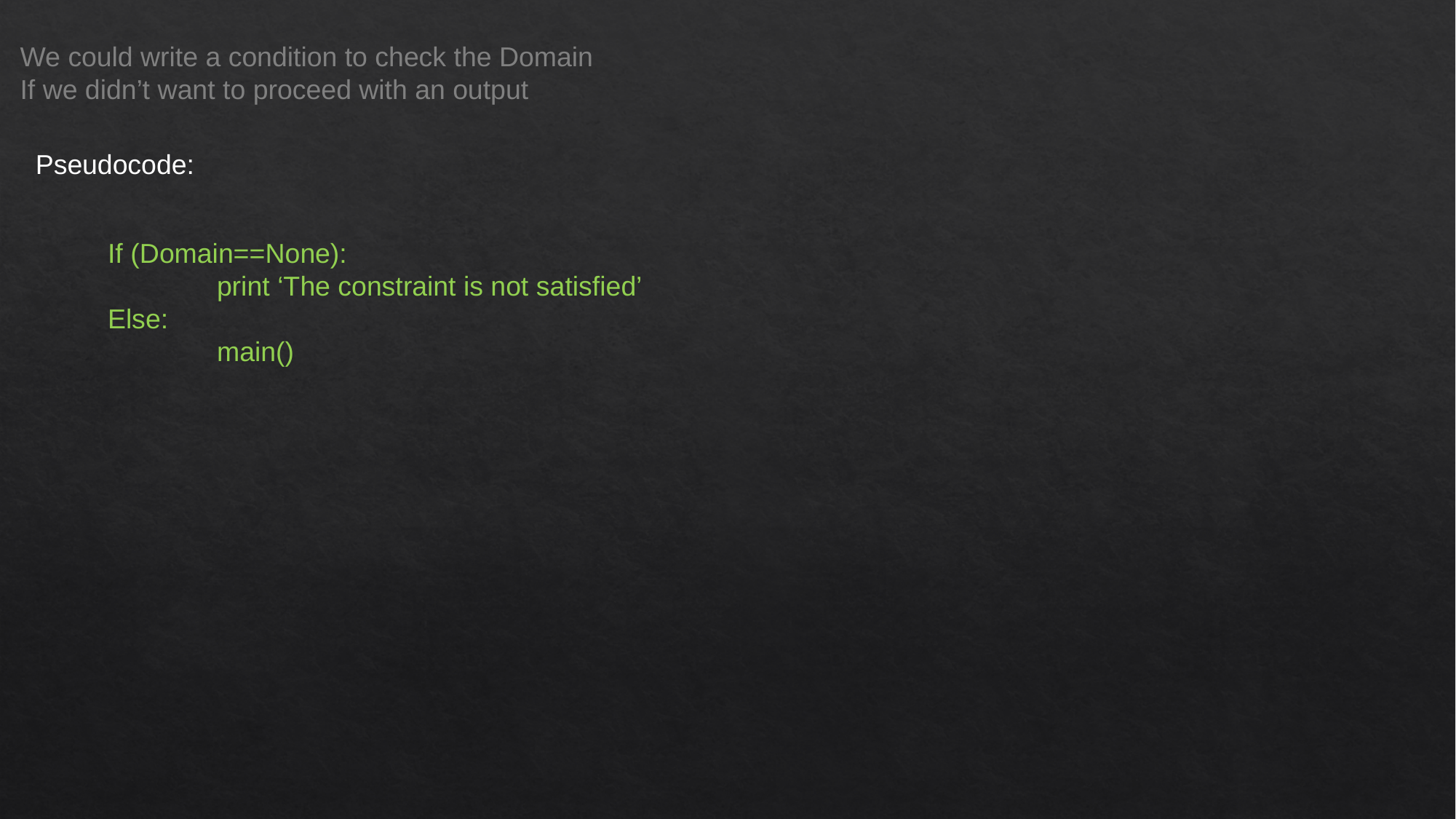

We could write a condition to check the Domain
If we didn’t want to proceed with an output
Pseudocode:

If (Domain==None):
	print ‘The constraint is not satisfied’
Else:
	main()